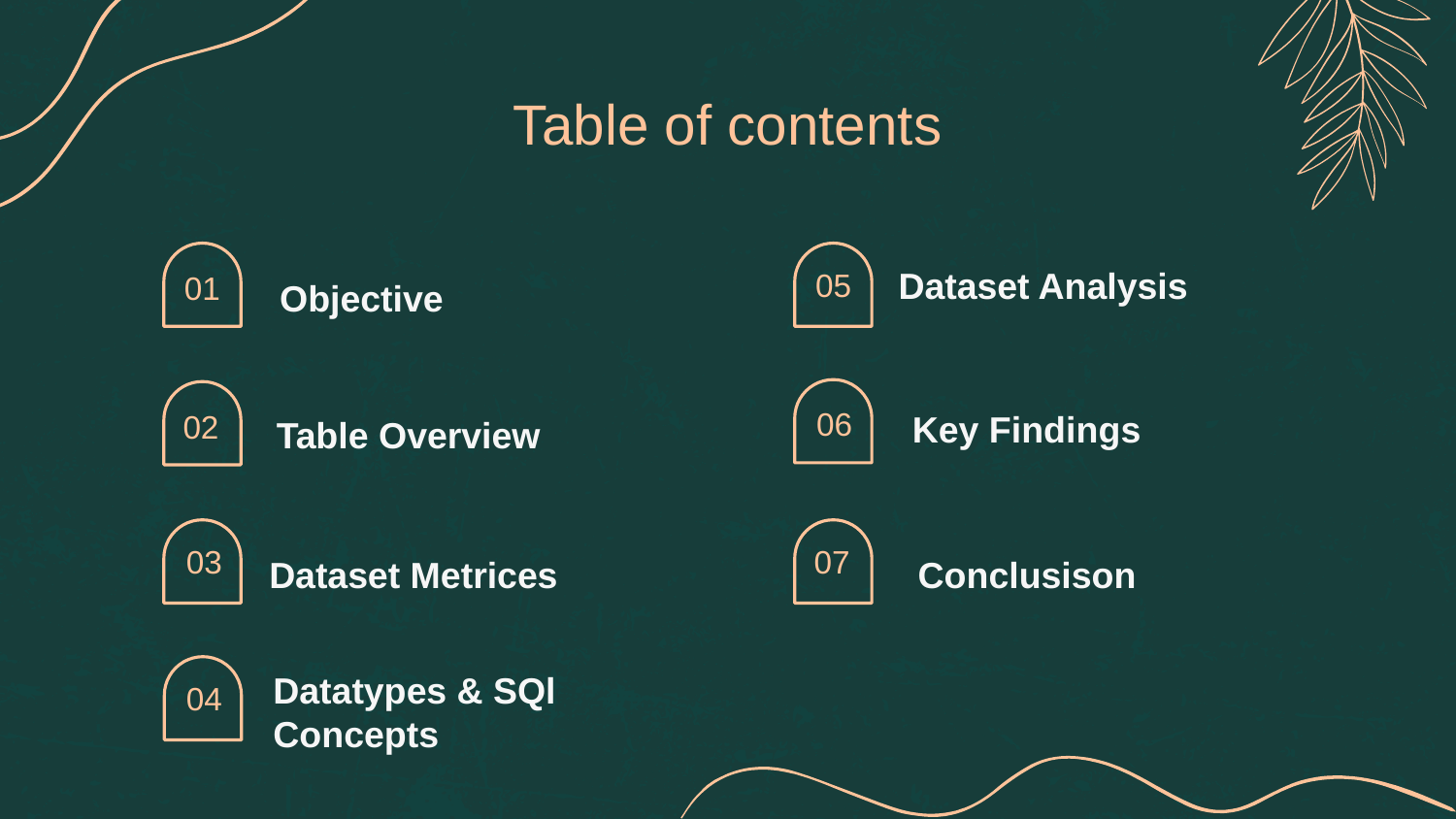

Table of contents

05
Dataset Analysis
01
# Objective

06
02
Key Findings
Table Overview

03
07
Dataset Metrices
Conclusison

04
Datatypes & SQl Concepts